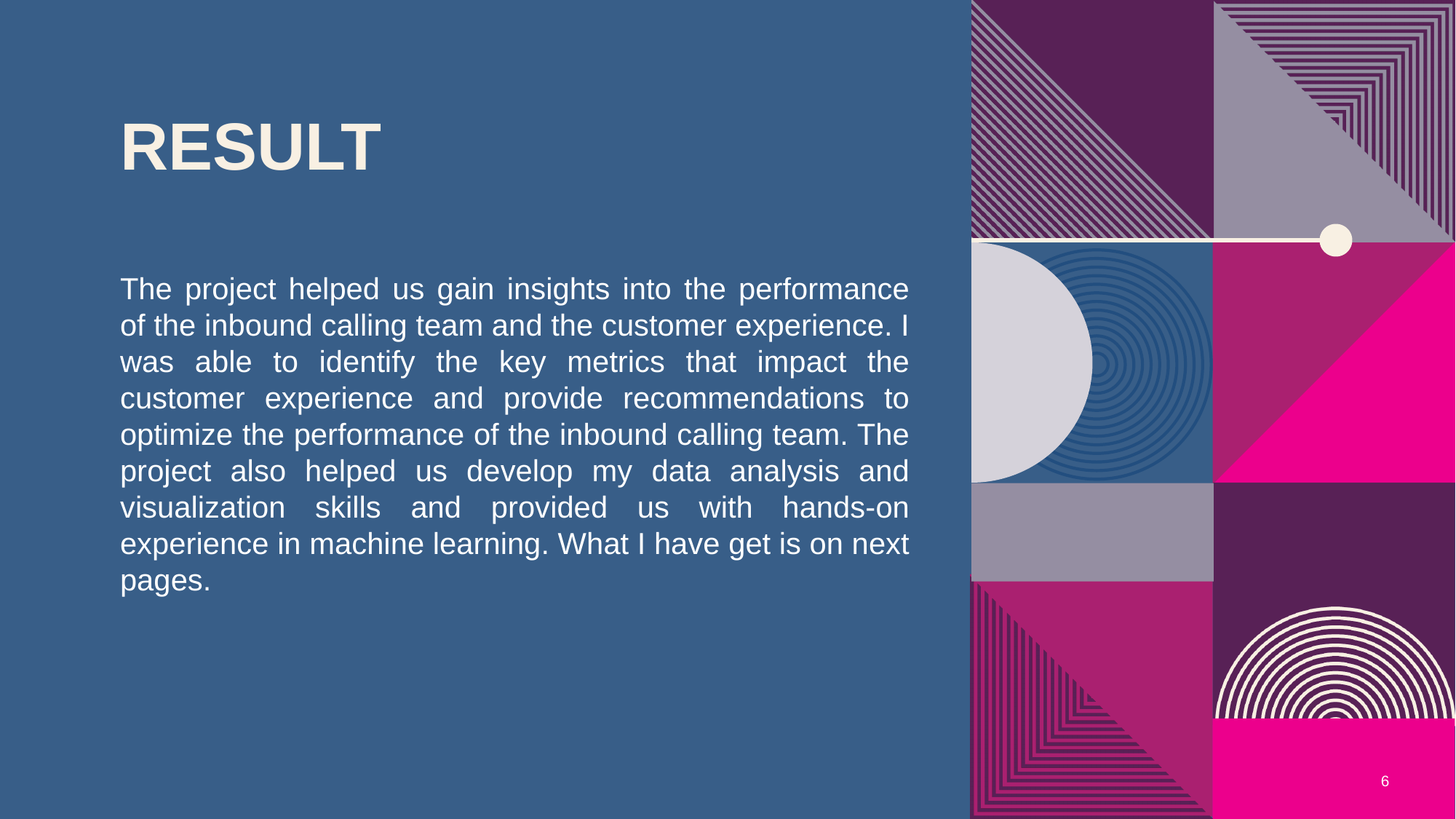

# Result
The project helped us gain insights into the performance of the inbound calling team and the customer experience. I was able to identify the key metrics that impact the customer experience and provide recommendations to optimize the performance of the inbound calling team. The project also helped us develop my data analysis and visualization skills and provided us with hands-on experience in machine learning. What I have get is on next pages.
6